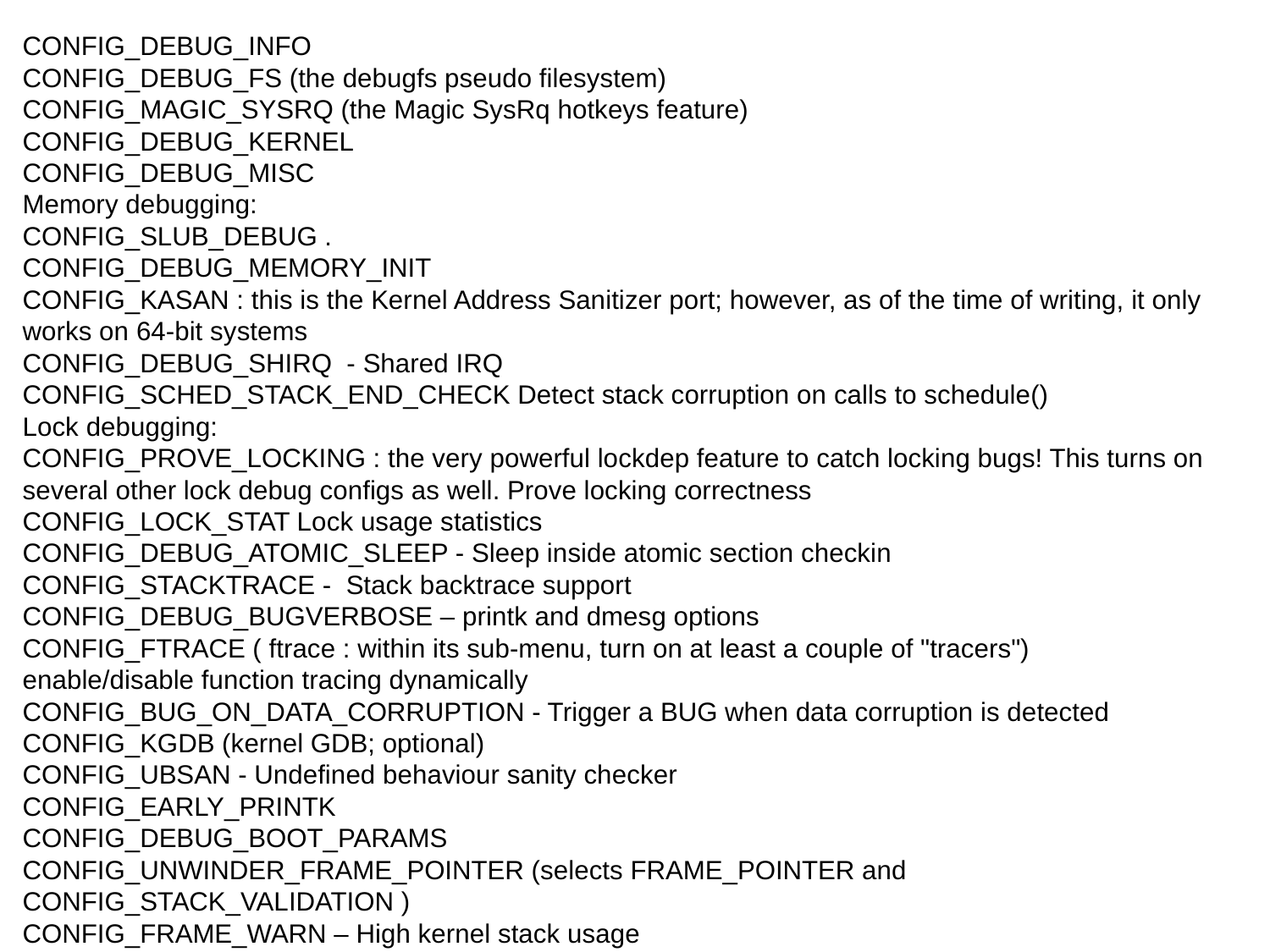

CONFIG_DEBUG_INFO
CONFIG_DEBUG_FS (the debugfs pseudo filesystem)
CONFIG_MAGIC_SYSRQ (the Magic SysRq hotkeys feature)
CONFIG_DEBUG_KERNEL
CONFIG_DEBUG_MISC
Memory debugging:
CONFIG_SLUB_DEBUG .
CONFIG_DEBUG_MEMORY_INIT
CONFIG_KASAN : this is the Kernel Address Sanitizer port; however, as of the time of writing, it only works on 64-bit systems
CONFIG_DEBUG_SHIRQ  - Shared IRQ
CONFIG_SCHED_STACK_END_CHECK Detect stack corruption on calls to schedule()
Lock debugging:
CONFIG_PROVE_LOCKING : the very powerful lockdep feature to catch locking bugs! This turns on several other lock debug configs as well. Prove locking correctness
CONFIG_LOCK_STAT Lock usage statistics
CONFIG_DEBUG_ATOMIC_SLEEP - Sleep inside atomic section checkin
CONFIG_STACKTRACE -  Stack backtrace support
CONFIG_DEBUG_BUGVERBOSE – printk and dmesg options
CONFIG_FTRACE ( ftrace : within its sub-menu, turn on at least a couple of "tracers")
enable/disable function tracing dynamically
CONFIG_BUG_ON_DATA_CORRUPTION - Trigger a BUG when data corruption is detected
CONFIG_KGDB (kernel GDB; optional)
CONFIG_UBSAN - Undefined behaviour sanity checker
CONFIG_EARLY_PRINTK
CONFIG_DEBUG_BOOT_PARAMS
CONFIG_UNWINDER_FRAME_POINTER (selects FRAME_POINTER and CONFIG_STACK_VALIDATION )
CONFIG_FRAME_WARN – High kernel stack usage